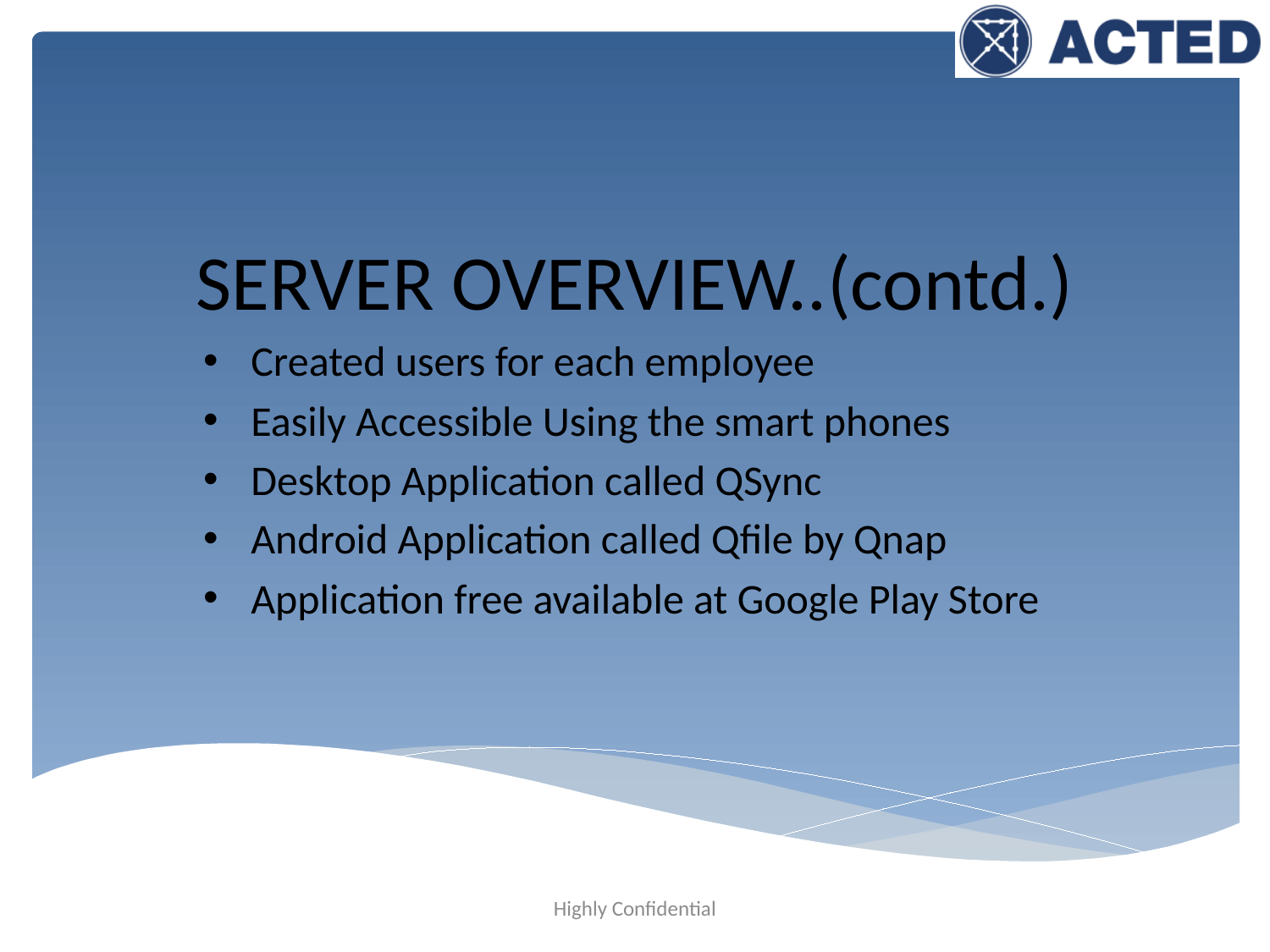

# SERVER OVERVIEW..(contd.)
Created users for each employee
Easily Accessible Using the smart phones
Desktop Application called QSync
Android Application called Qfile by Qnap
Application free available at Google Play Store

Highly Confidential